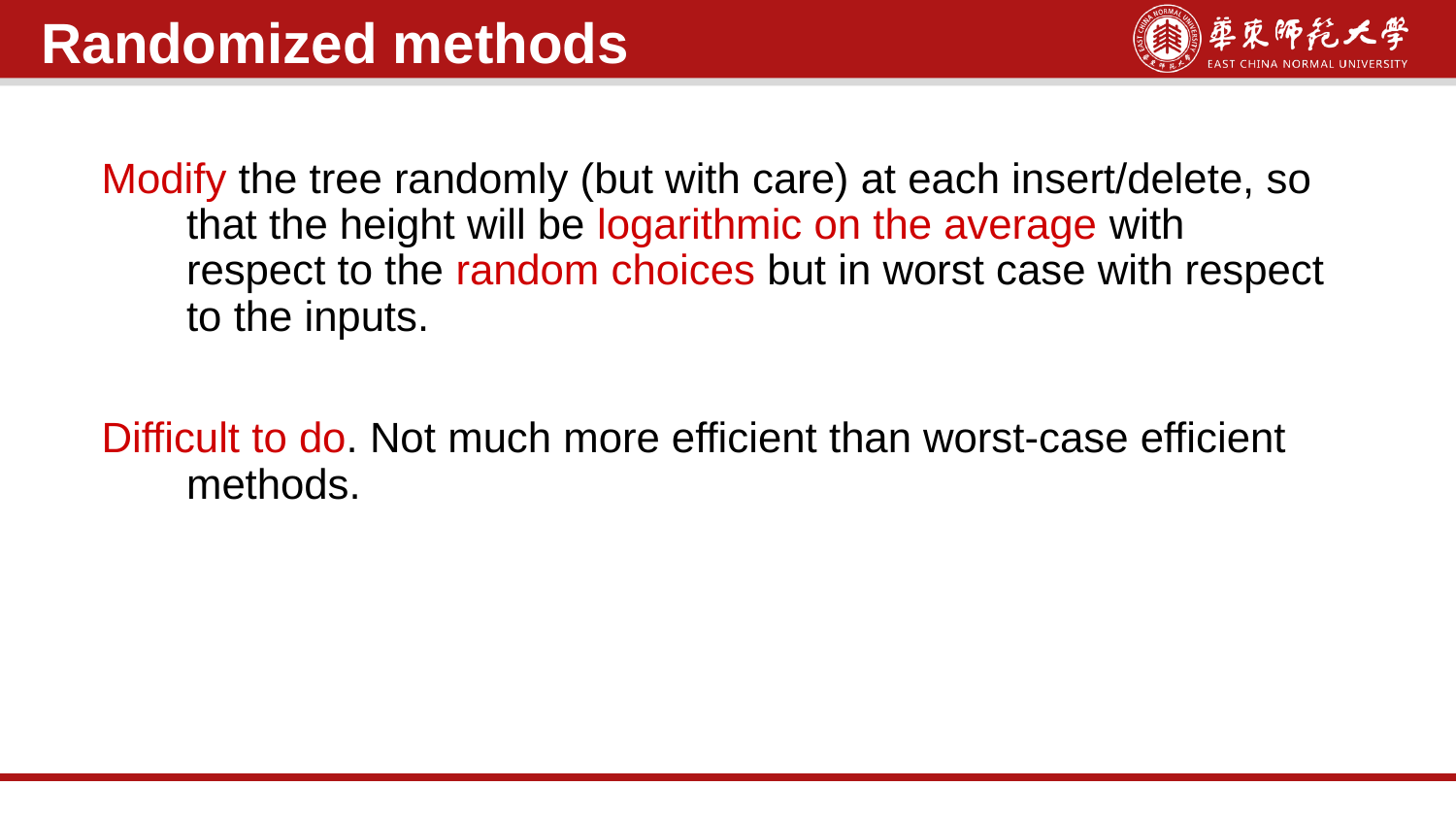

41
Randomized methods
Modify the tree randomly (but with care) at each insert/delete, so that the height will be logarithmic on the average with respect to the random choices but in worst case with respect to the inputs.

Difficult to do. Not much more efficient than worst-case efficient methods.